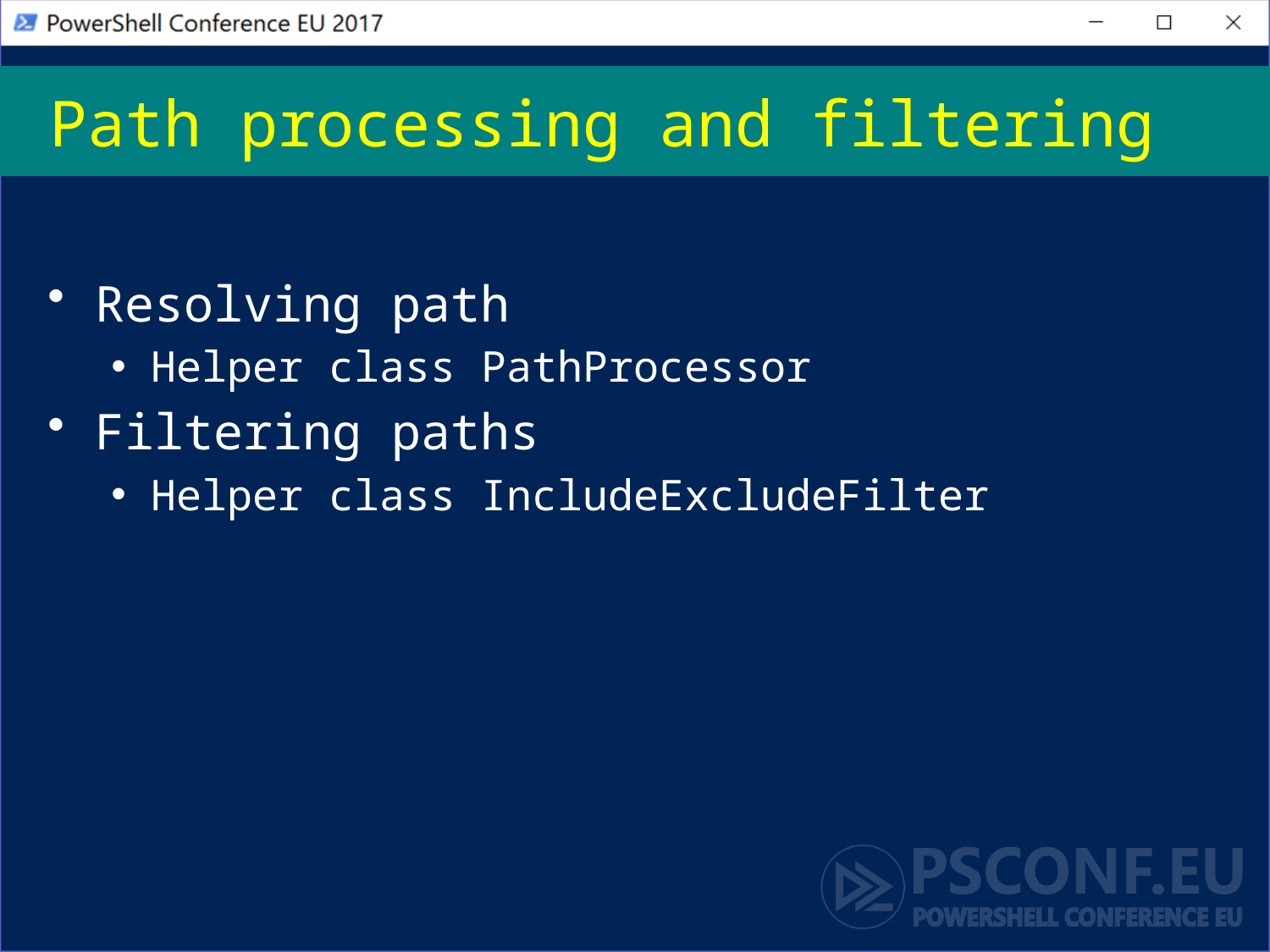

# Path processing and filtering
Resolving path
Helper class PathProcessor
Filtering paths
Helper class IncludeExcludeFilter